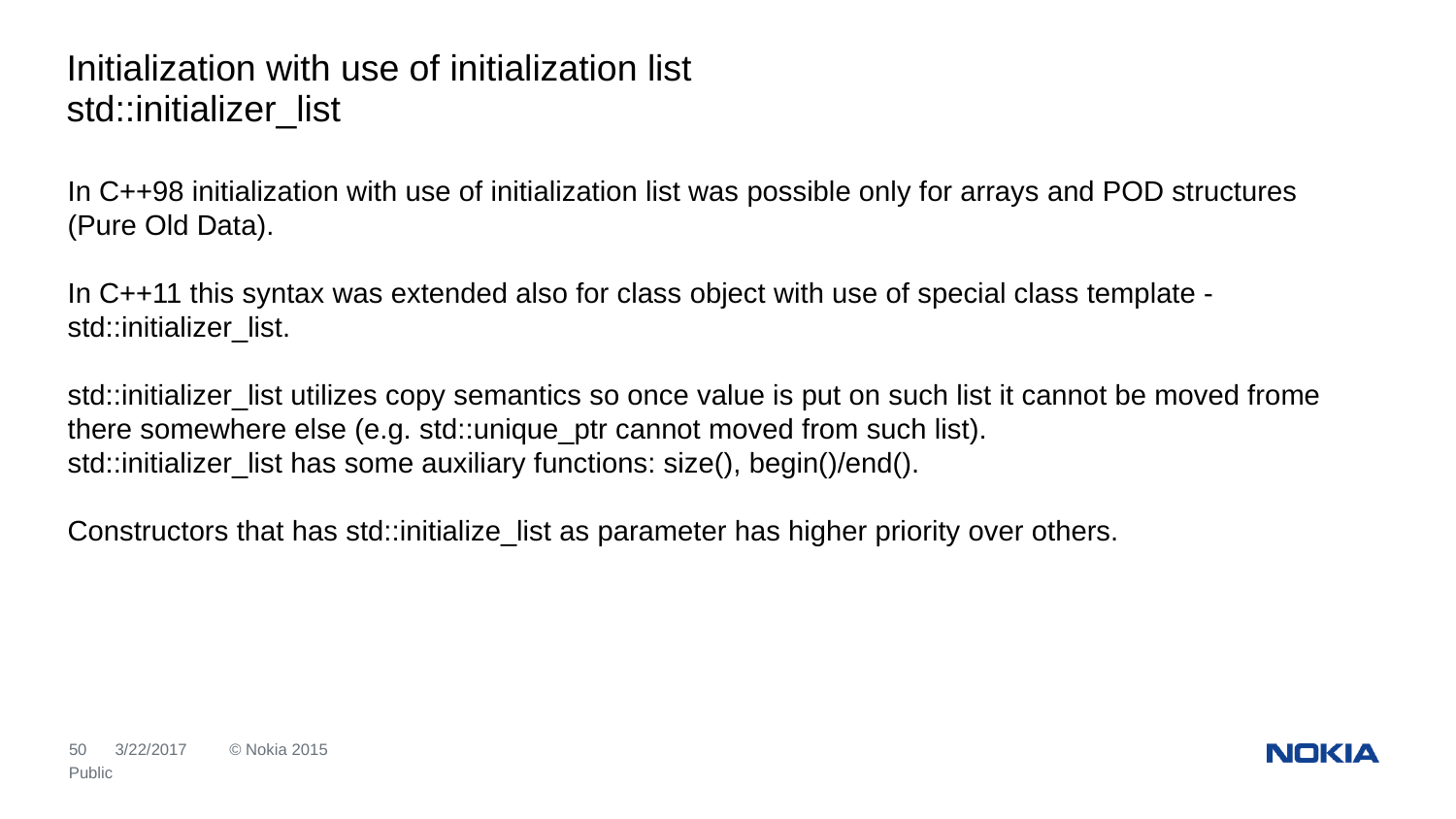

Initialization with use of initialization list
std::initializer_list
In C++98 initialization with use of initialization list was possible only for arrays and POD structures (Pure Old Data).

In C++11 this syntax was extended also for class object with use of special class template - std::initializer_list.

std::initializer_list utilizes copy semantics so once value is put on such list it cannot be moved frome there somewhere else (e.g. std::unique_ptr cannot moved from such list).
std::initializer_list has some auxiliary functions: size(), begin()/end().

Constructors that has std::initialize_list as parameter has higher priority over others.